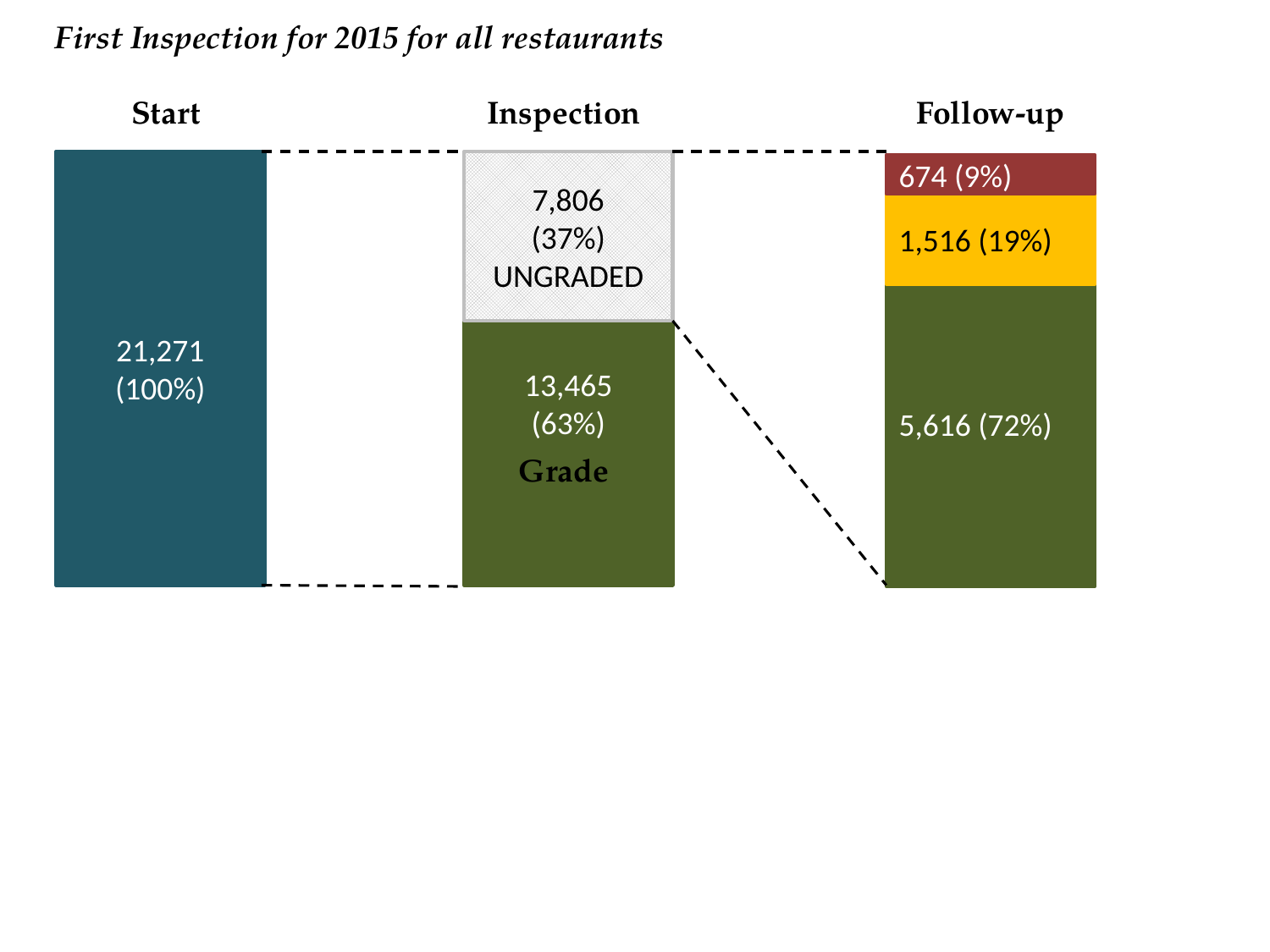

First Inspection for 2015 for all restaurants
Start
Inspection
Follow-up
C
21,271
(100%)
7,806
(37%)
UNGRADED
674 (9%)
1,516 (19%)
B

5,616 (72%)

13,465
(63%)
A
Grade
A